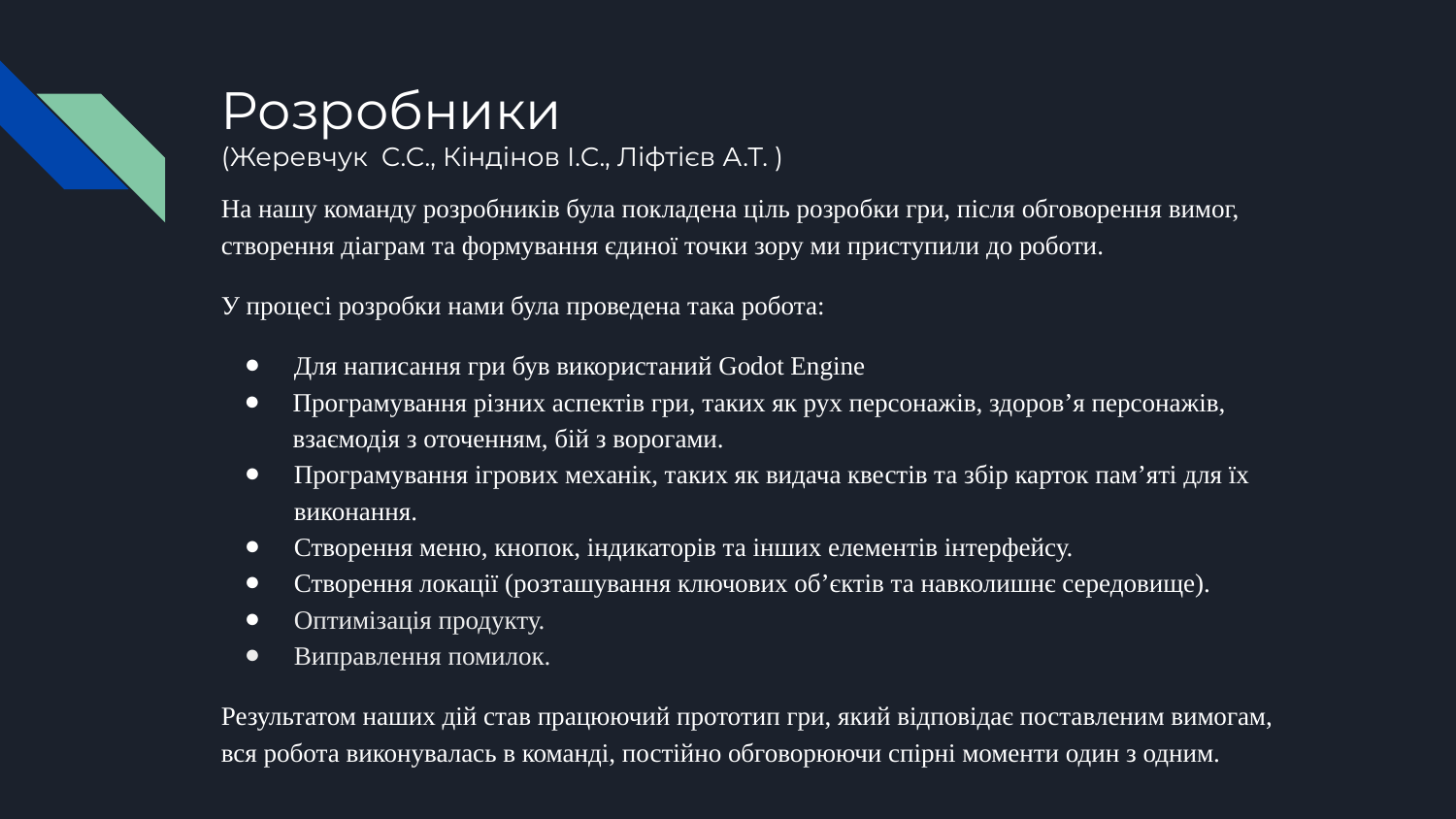

# Розробники
(Жеревчук  С.С., Кіндінов І.С., Ліфтієв А.Т. )
На нашу команду розробників була покладена ціль розробки гри, після обговорення вимог, створення діаграм та формування єдиної точки зору ми приступили до роботи.
У процесі розробки нами була проведена така робота:
Для написання гри був використаний Godot Engine
Програмування різних аспектів гри, таких як рух персонажів, здоров’я персонажів, взаємодія з оточенням, бій з ворогами.
Програмування ігрових механік, таких як видача квестів та збір карток пам’яті для їх виконання.
Створення меню, кнопок, індикаторів та інших елементів інтерфейсу.
Створення локації (розташування ключових об’єктів та навколишнє середовище).
Оптимізація продукту.
Виправлення помилок.
Результатом наших дій став працюючий прототип гри, який відповідає поставленим вимогам, вся робота виконувалась в команді, постійно обговорюючи спірні моменти один з одним.